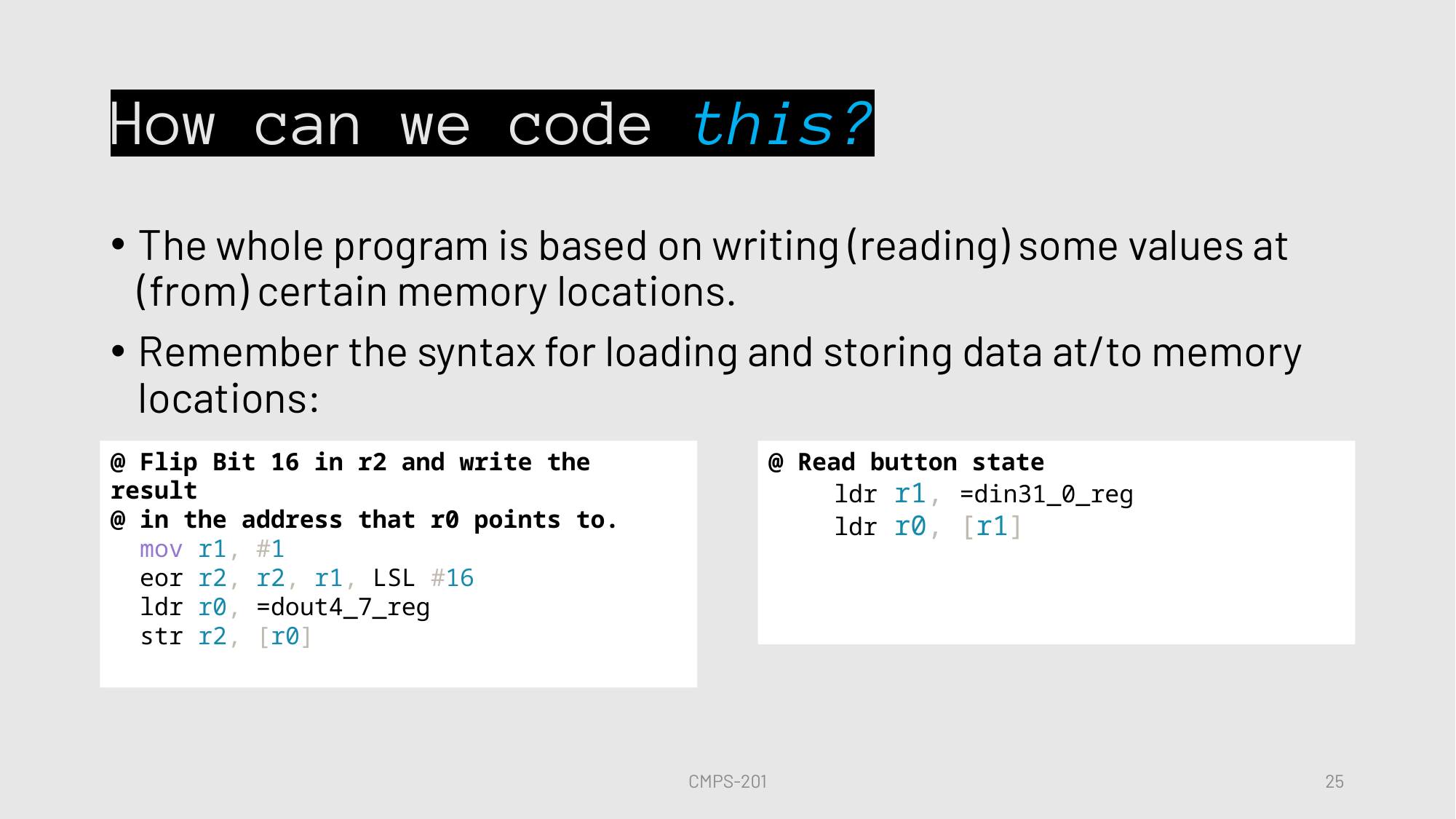

# How can we code this?
The whole program is based on writing (reading) some values at (from) certain memory locations.
Remember the syntax for loading and storing data at/to memory locations:
@ Flip Bit 16 in r2 and write the result
@ in the address that r0 points to.
  mov r1, #1
  eor r2, r2, r1, LSL #16
  ldr r0, =dout4_7_reg
  str r2, [r0]

@ Read button state
    ldr r1, =din31_0_reg
    ldr r0, [r1]

CMPS-201
25